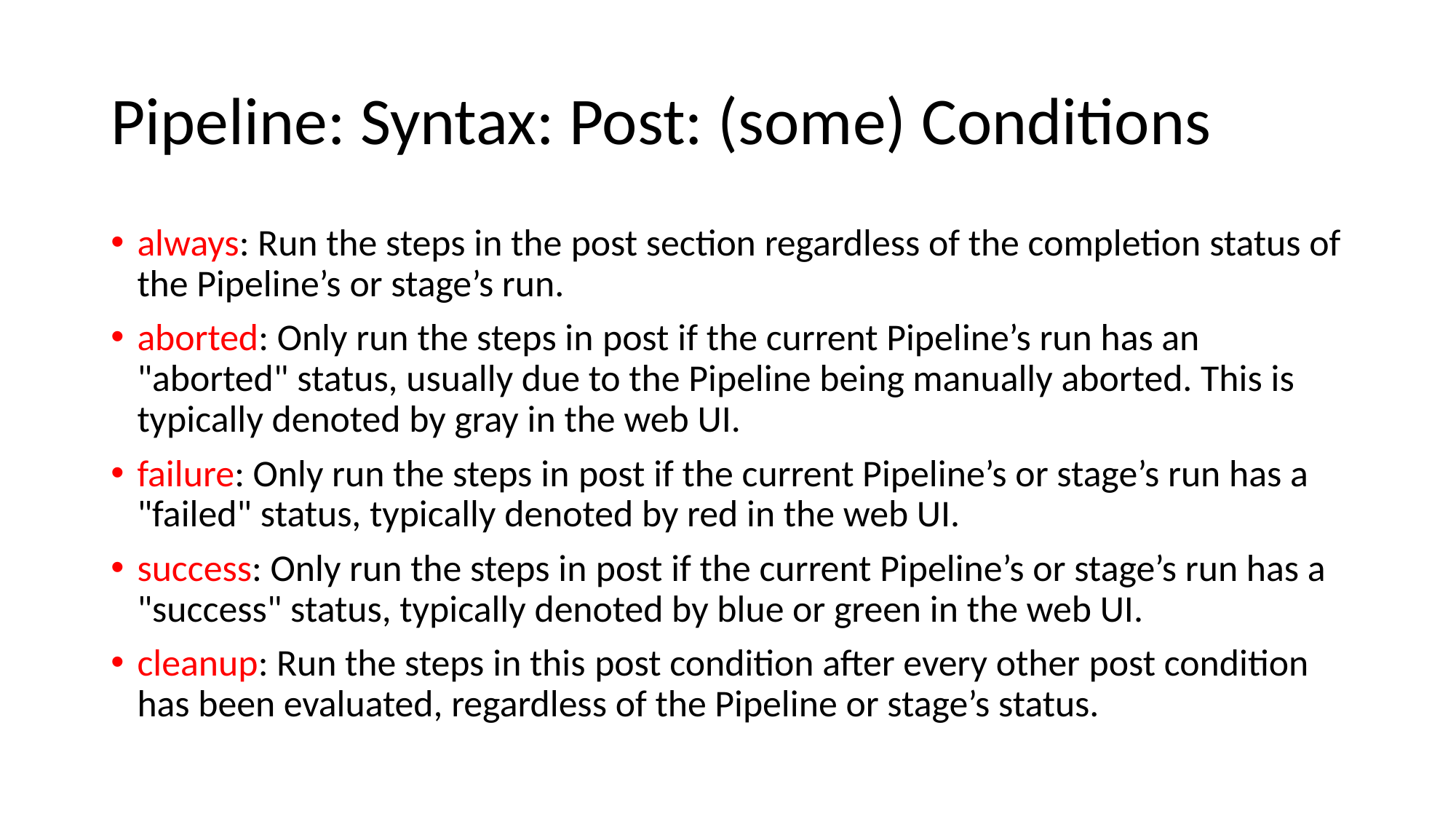

# Pipeline: Syntax: Post: (some) Conditions
always: Run the steps in the post section regardless of the completion status of the Pipeline’s or stage’s run.
aborted: Only run the steps in post if the current Pipeline’s run has an "aborted" status, usually due to the Pipeline being manually aborted. This is typically denoted by gray in the web UI.
failure: Only run the steps in post if the current Pipeline’s or stage’s run has a "failed" status, typically denoted by red in the web UI.
success: Only run the steps in post if the current Pipeline’s or stage’s run has a "success" status, typically denoted by blue or green in the web UI.
cleanup: Run the steps in this post condition after every other post condition has been evaluated, regardless of the Pipeline or stage’s status.